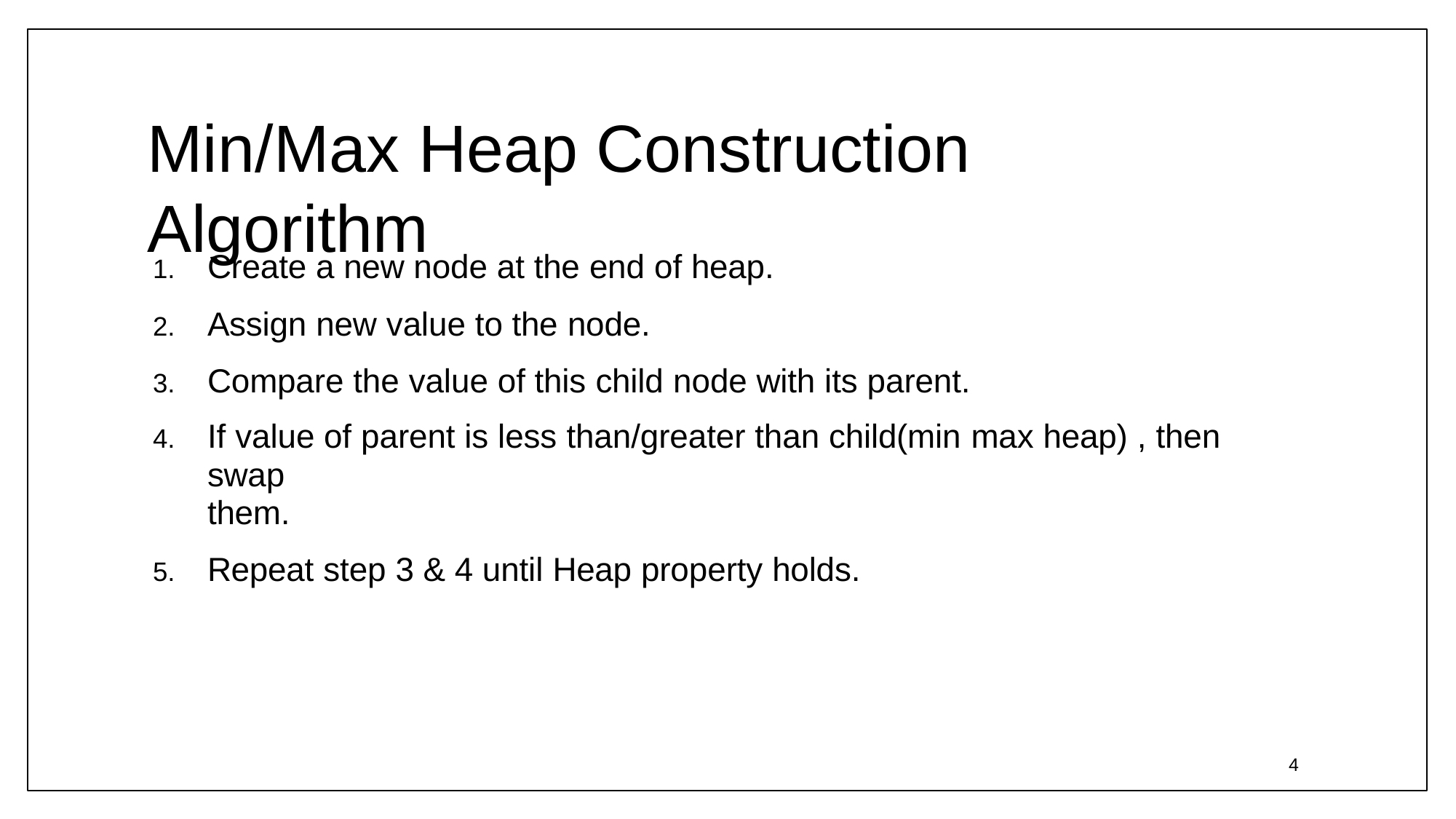

# Min/Max Heap Construction Algorithm
Create a new node at the end of heap.
Assign new value to the node.
Compare the value of this child node with its parent.
If value of parent is less than/greater than child(min max heap) , then swap
them.
Repeat step 3 & 4 until Heap property holds.
4